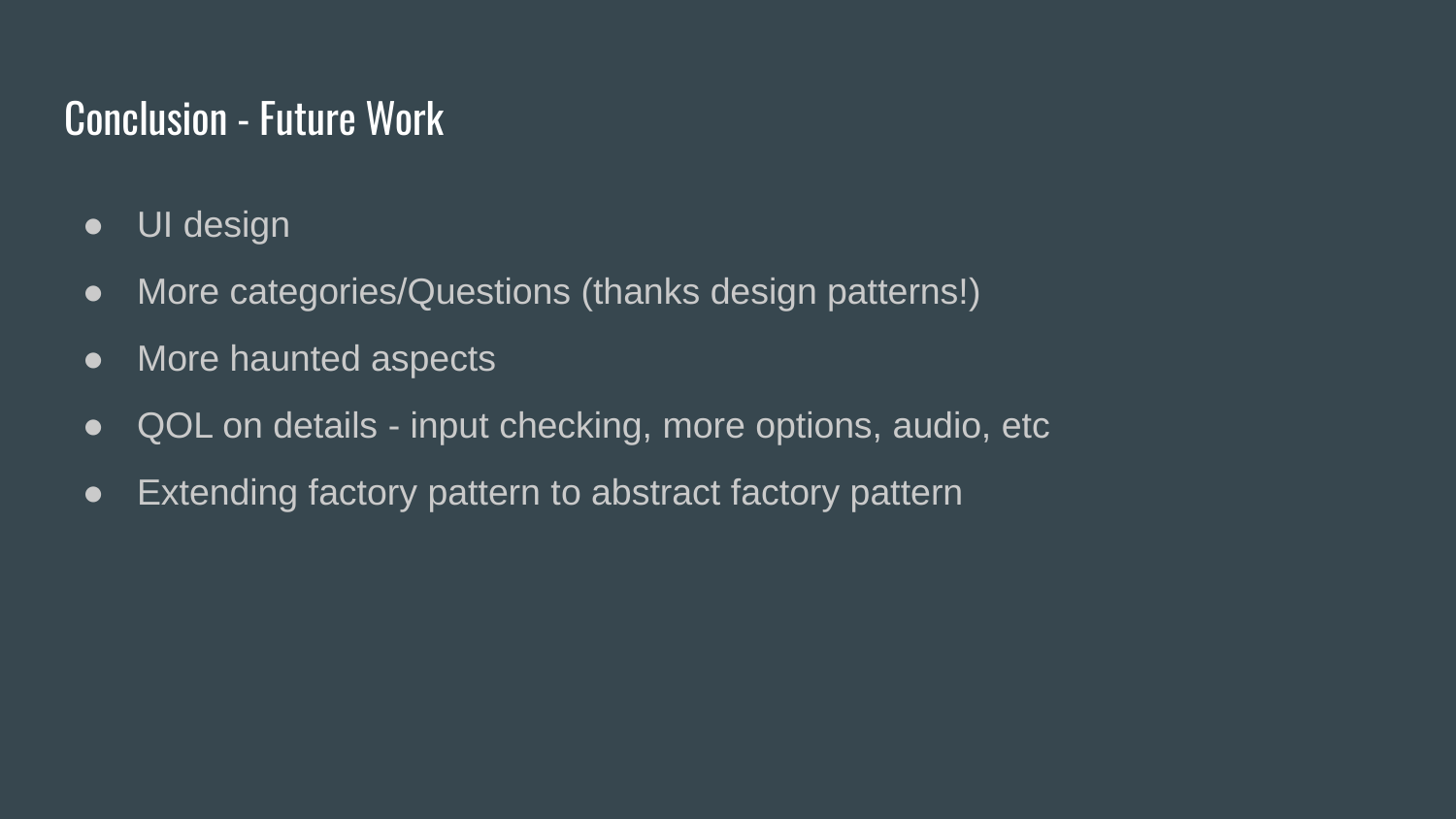

# Conclusion - Future Work
UI design
More categories/Questions (thanks design patterns!)
More haunted aspects
QOL on details - input checking, more options, audio, etc
Extending factory pattern to abstract factory pattern